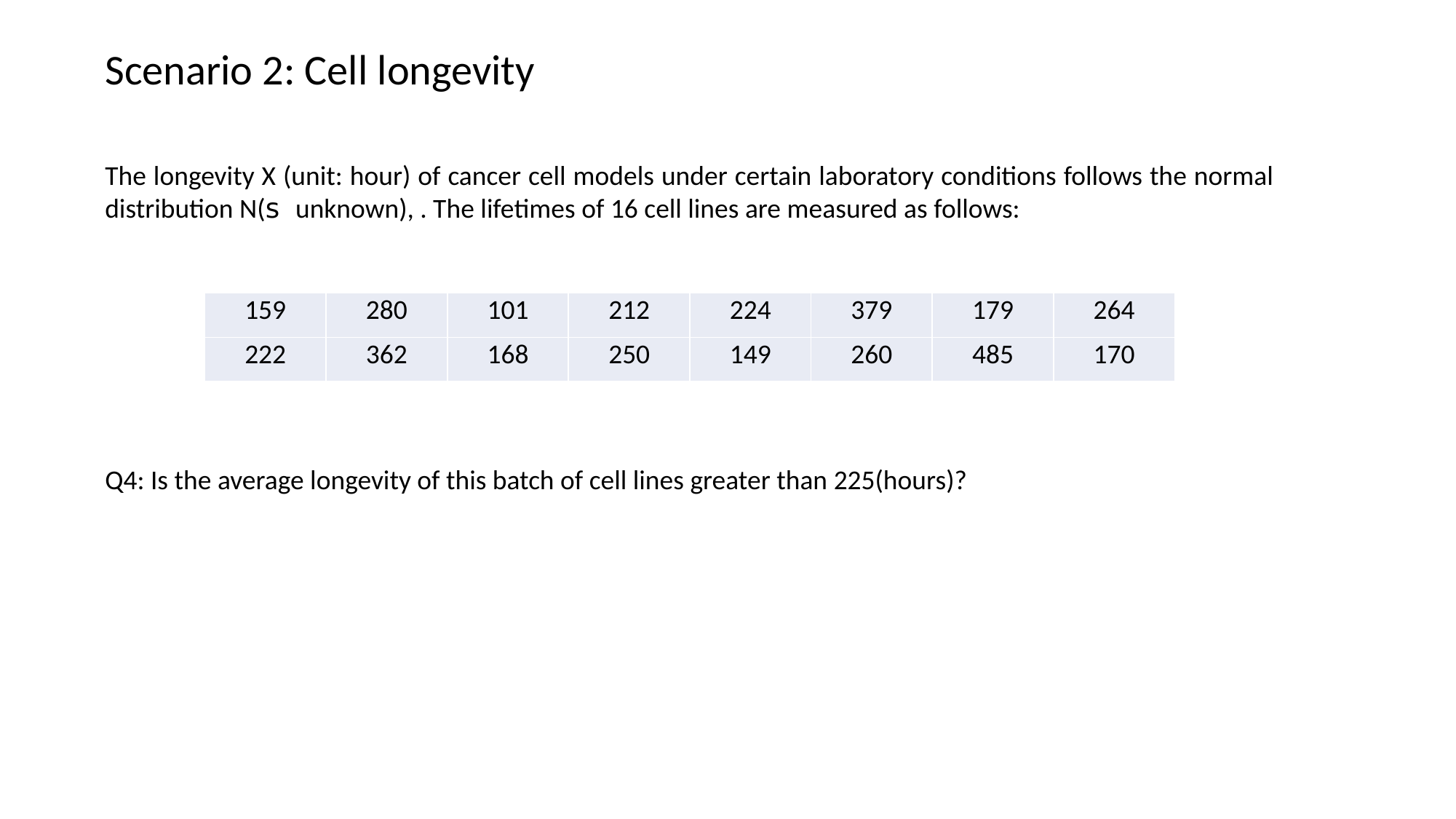

Scenario 2: Cell longevity
The longevity X (unit: hour) of cancer cell models under certain laboratory conditions follows the normal distribution N(σ unknown), . The lifetimes of 16 cell lines are measured as follows:
| 159 | 280 | 101 | 212 | 224 | 379 | 179 | 264 |
| --- | --- | --- | --- | --- | --- | --- | --- |
| 222 | 362 | 168 | 250 | 149 | 260 | 485 | 170 |
Q4: Is the average longevity of this batch of cell lines greater than 225(hours)?